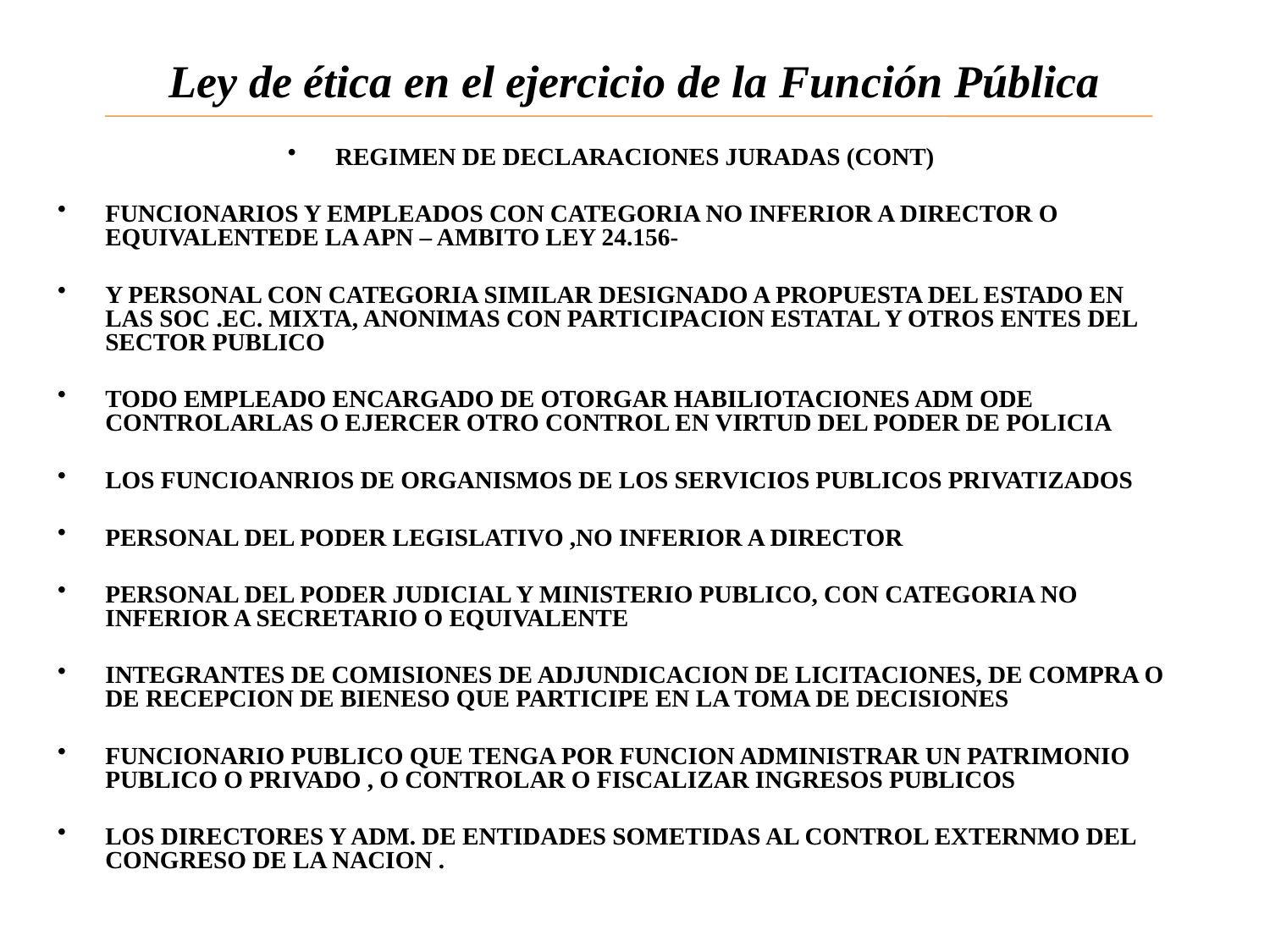

# Ley de ética en el ejercicio de la Función Pública

REGIMEN DE DECLARACIONES JURADAS (CONT)

FUNCIONARIOS Y EMPLEADOS CON CATEGORIA NO INFERIOR A DIRECTOR O EQUIVALENTEDE LA APN – AMBITO LEY 24.156-

Y PERSONAL CON CATEGORIA SIMILAR DESIGNADO A PROPUESTA DEL ESTADO EN LAS SOC .EC. MIXTA, ANONIMAS CON PARTICIPACION ESTATAL Y OTROS ENTES DEL SECTOR PUBLICO

TODO EMPLEADO ENCARGADO DE OTORGAR HABILIOTACIONES ADM ODE CONTROLARLAS O EJERCER OTRO CONTROL EN VIRTUD DEL PODER DE POLICIA

LOS FUNCIOANRIOS DE ORGANISMOS DE LOS SERVICIOS PUBLICOS PRIVATIZADOS

PERSONAL DEL PODER LEGISLATIVO ,NO INFERIOR A DIRECTOR

PERSONAL DEL PODER JUDICIAL Y MINISTERIO PUBLICO, CON CATEGORIA NO INFERIOR A SECRETARIO O EQUIVALENTE

INTEGRANTES DE COMISIONES DE ADJUNDICACION DE LICITACIONES, DE COMPRA O DE RECEPCION DE BIENESO QUE PARTICIPE EN LA TOMA DE DECISIONES

FUNCIONARIO PUBLICO QUE TENGA POR FUNCION ADMINISTRAR UN PATRIMONIO PUBLICO O PRIVADO , O CONTROLAR O FISCALIZAR INGRESOS PUBLICOS

LOS DIRECTORES Y ADM. DE ENTIDADES SOMETIDAS AL CONTROL EXTERNMO DEL CONGRESO DE LA NACION .